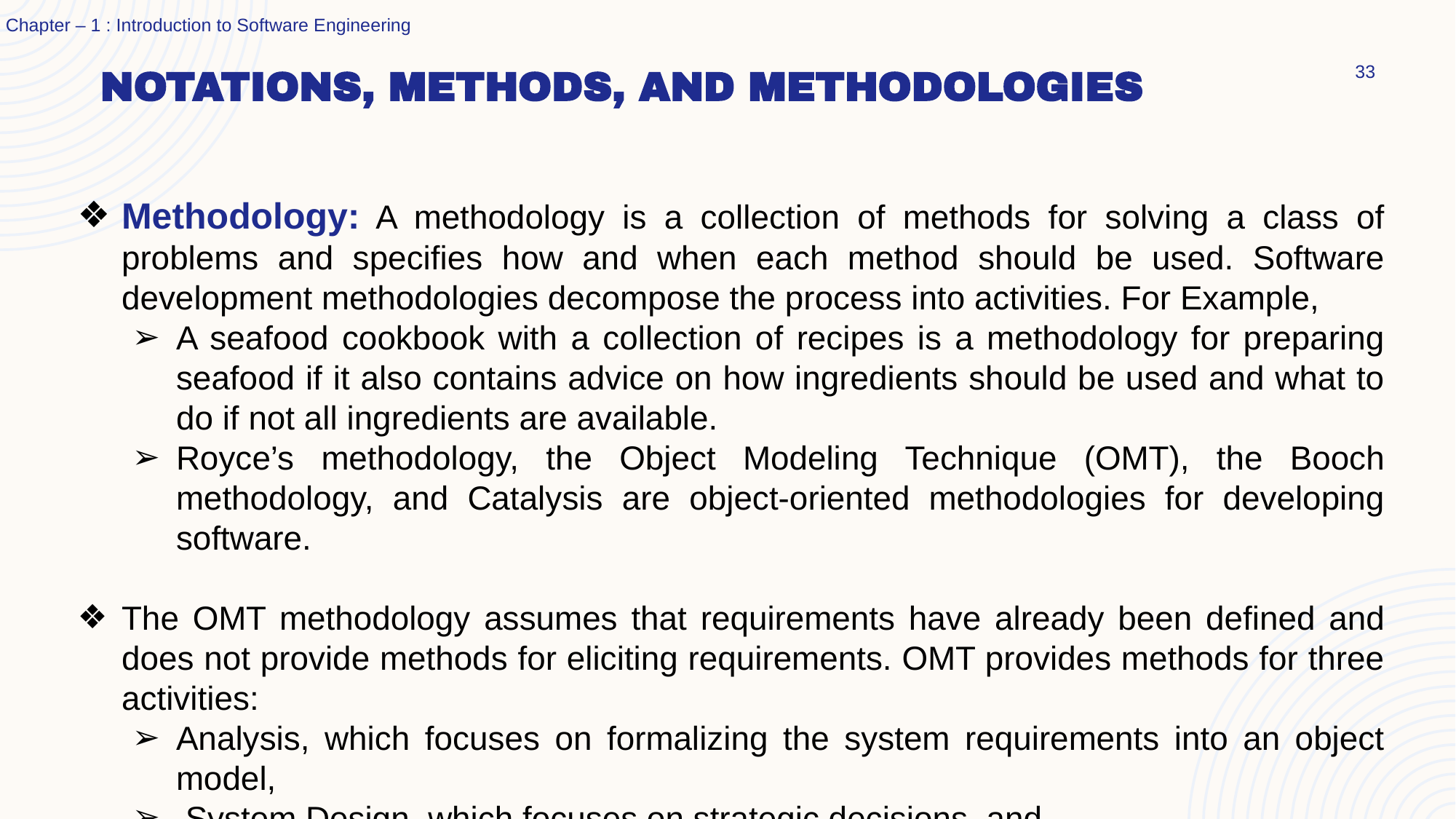

Chapter – 1 : Introduction to Software Engineering
33
# NOTATIONS, METHODS, AND METHODOLOGIES
Methodology: A methodology is a collection of methods for solving a class of problems and specifies how and when each method should be used. Software development methodologies decompose the process into activities. For Example,
A seafood cookbook with a collection of recipes is a methodology for preparing seafood if it also contains advice on how ingredients should be used and what to do if not all ingredients are available.
Royce’s methodology, the Object Modeling Technique (OMT), the Booch methodology, and Catalysis are object-oriented methodologies for developing software.

The OMT methodology assumes that requirements have already been defined and does not provide methods for eliciting requirements. OMT provides methods for three activities:
Analysis, which focuses on formalizing the system requirements into an object model,
 System Design, which focuses on strategic decisions, and
Object Design, which transforms the analysis model into an object model that can be implemented.